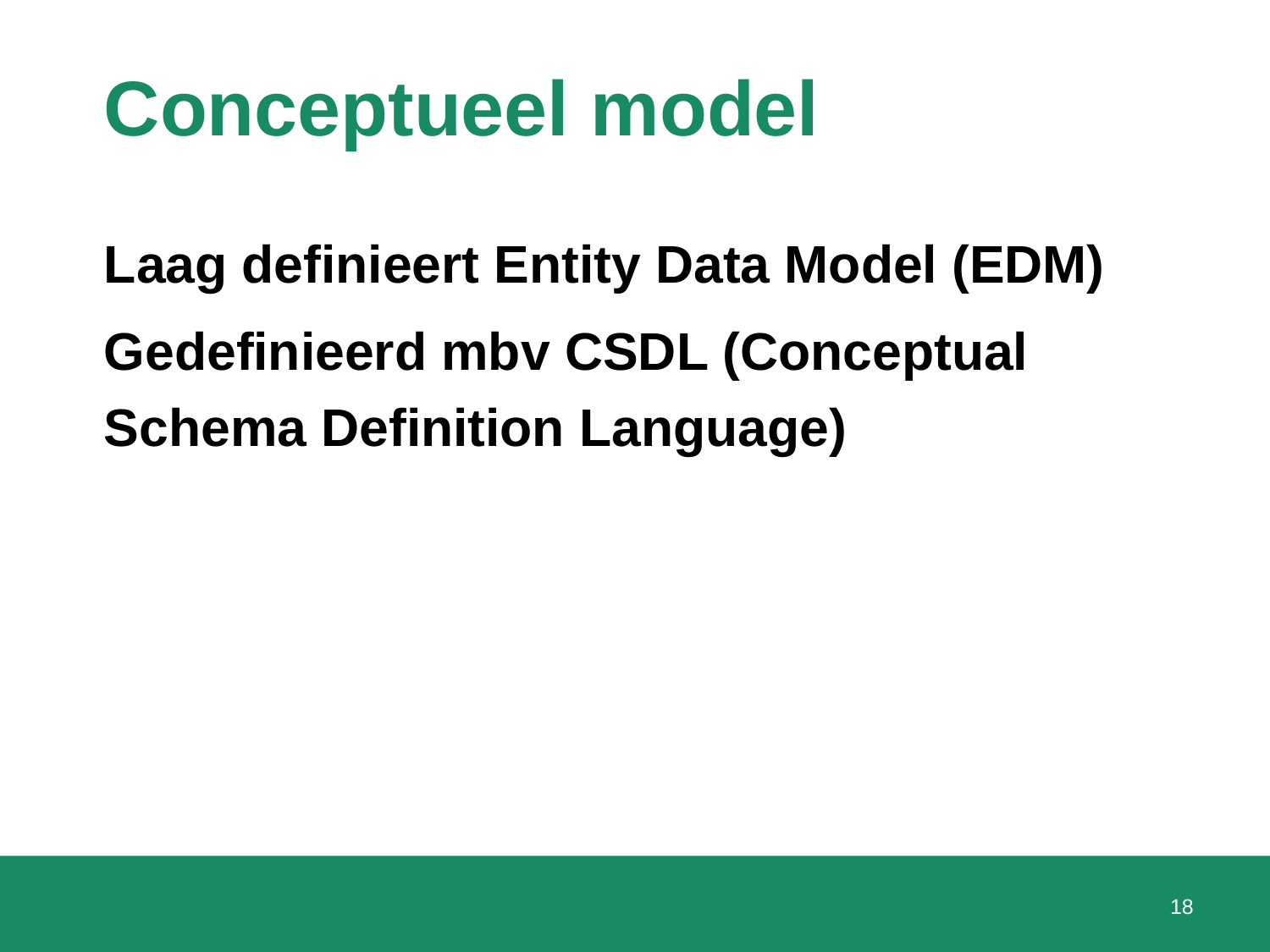

# Conceptueel model
Laag definieert Entity Data Model (EDM)
Gedefinieerd mbv CSDL (Conceptual Schema Definition Language)
18